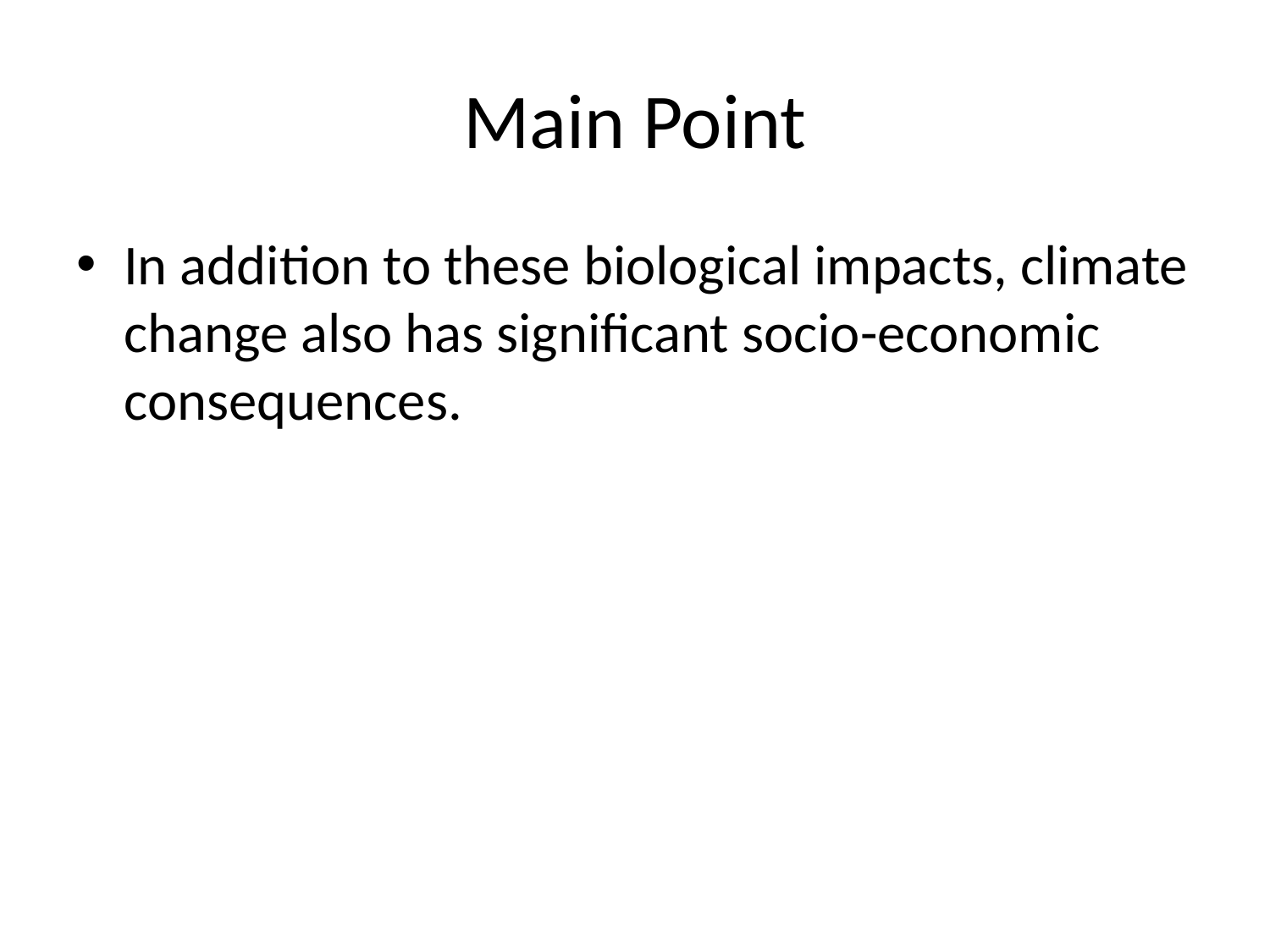

# Main Point
In addition to these biological impacts, climate change also has significant socio-economic consequences.